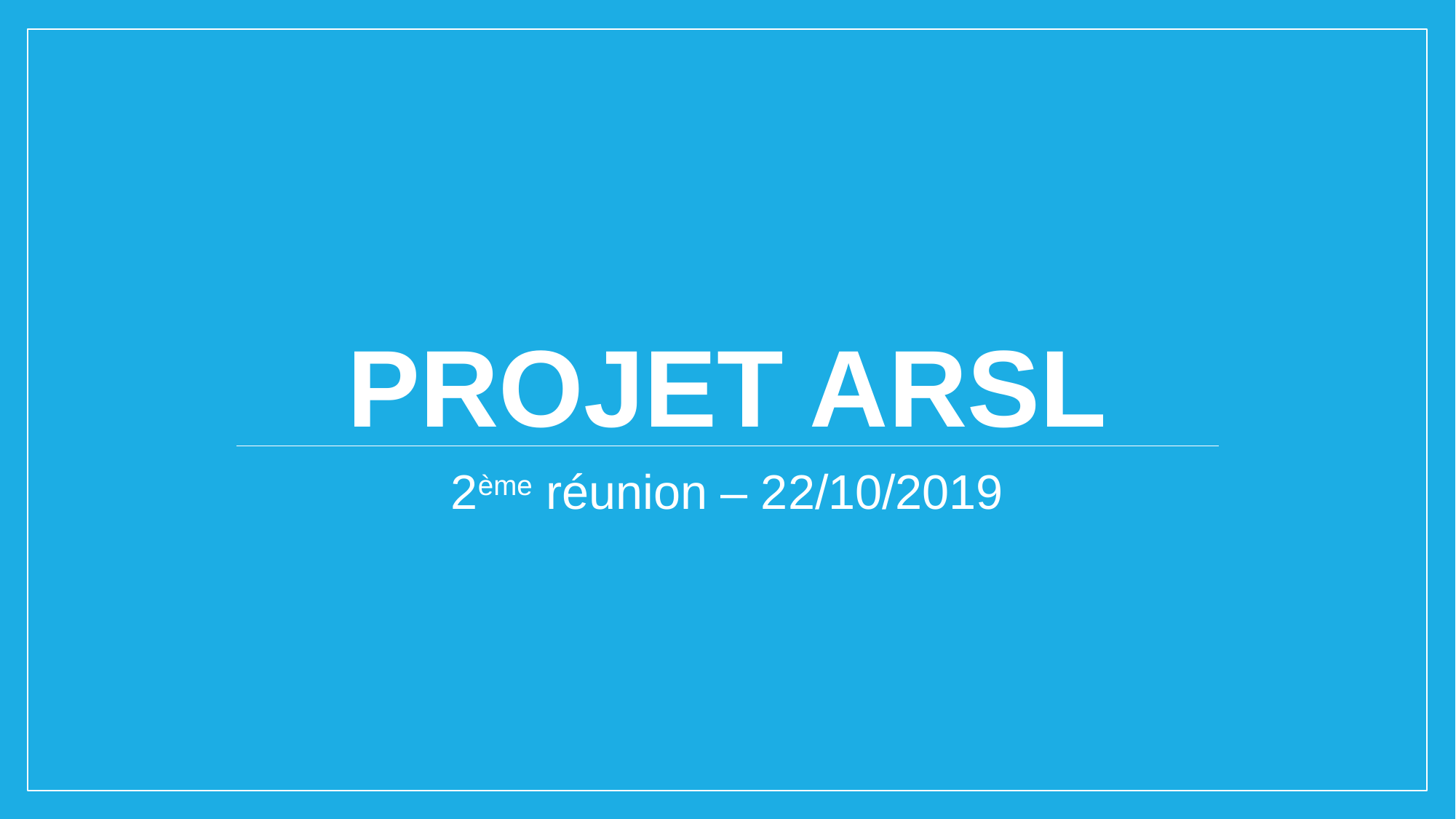

# Projet ARSL
2ème réunion – 22/10/2019